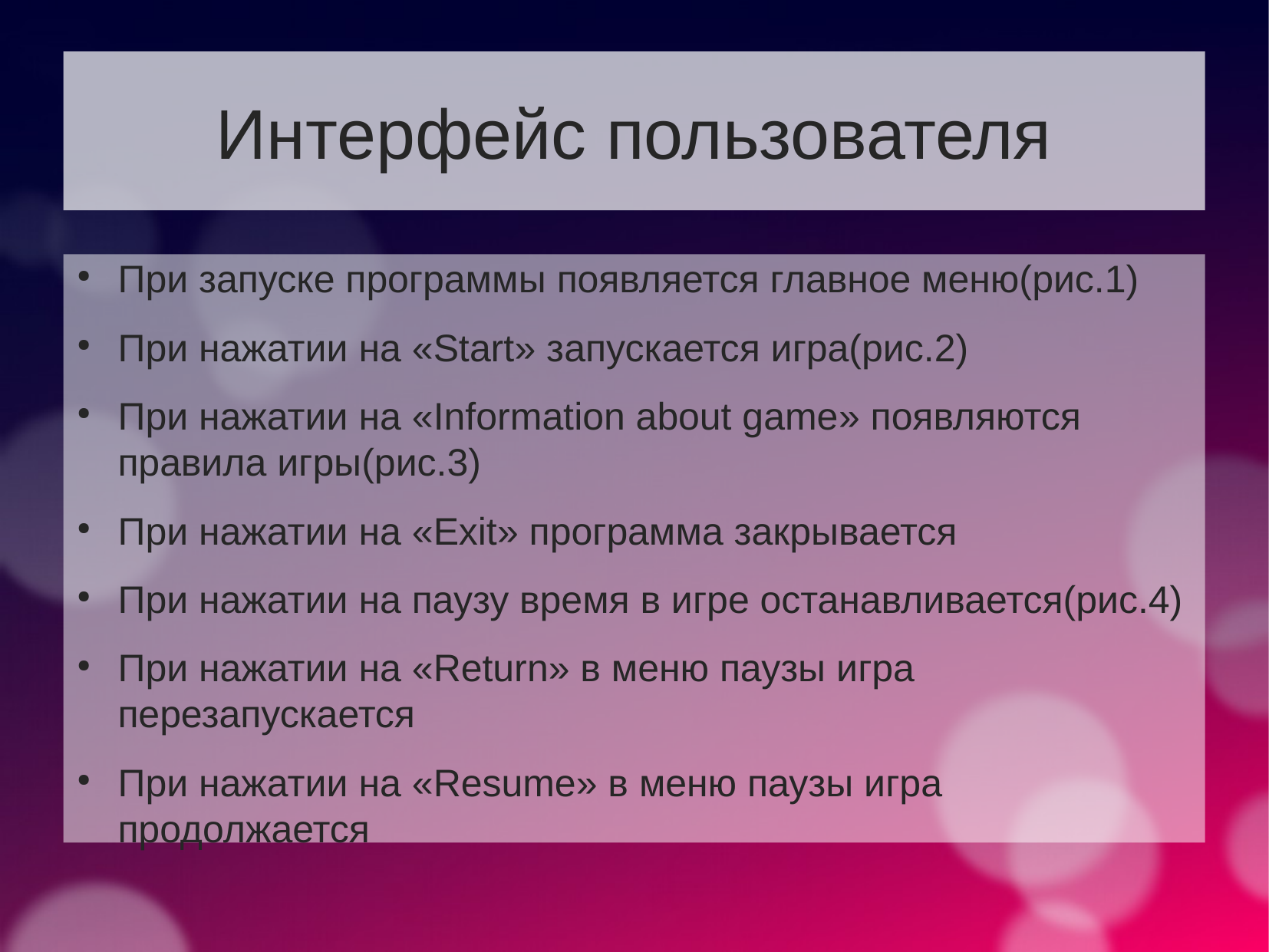

# Интерфейс пользователя
При запуске программы появляется главное меню(рис.1)
При нажатии на «Start» запускается игра(рис.2)
При нажатии на «Information about game» появляются правила игры(рис.3)
При нажатии на «Exit» программа закрывается
При нажатии на паузу время в игре останавливается(рис.4)
При нажатии на «Return» в меню паузы игра перезапускается
При нажатии на «Resume» в меню паузы игра продолжается